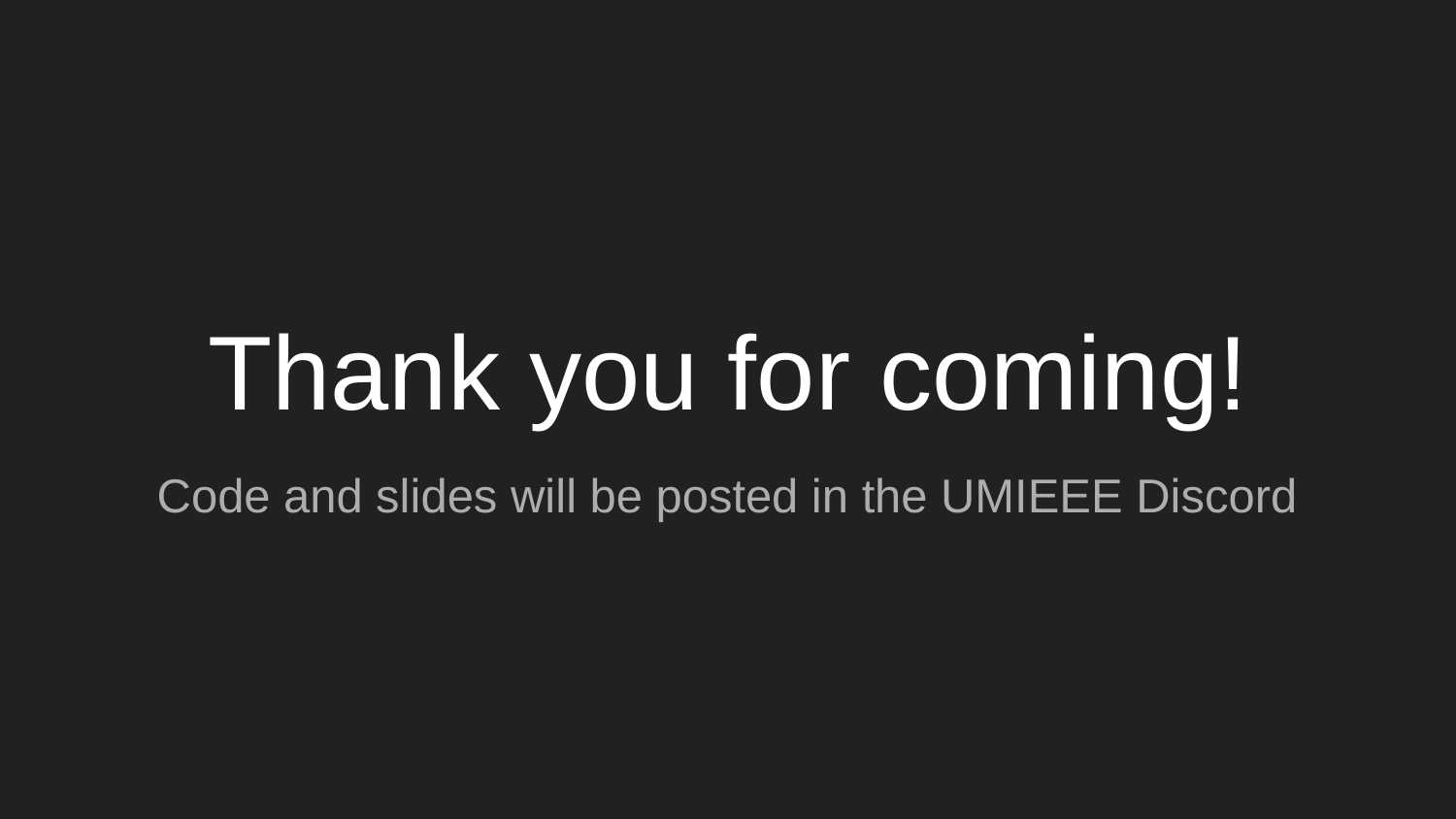

# Thank you for coming!
Code and slides will be posted in the UMIEEE Discord